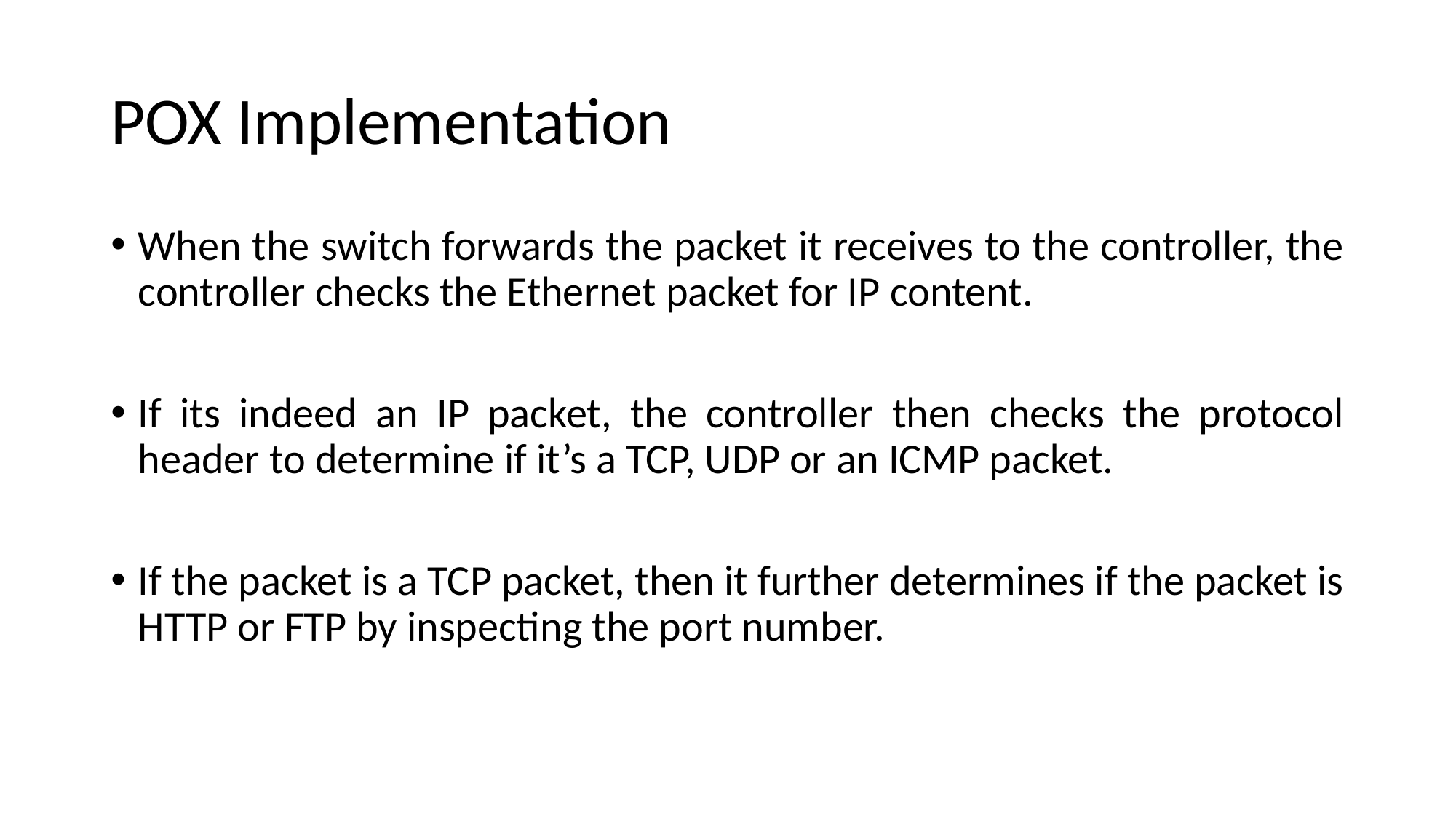

# POX Implementation
When the switch forwards the packet it receives to the controller, the controller checks the Ethernet packet for IP content.

If its indeed an IP packet, the controller then checks the protocol header to determine if it’s a TCP, UDP or an ICMP packet.

If the packet is a TCP packet, then it further determines if the packet is HTTP or FTP by inspecting the port number.